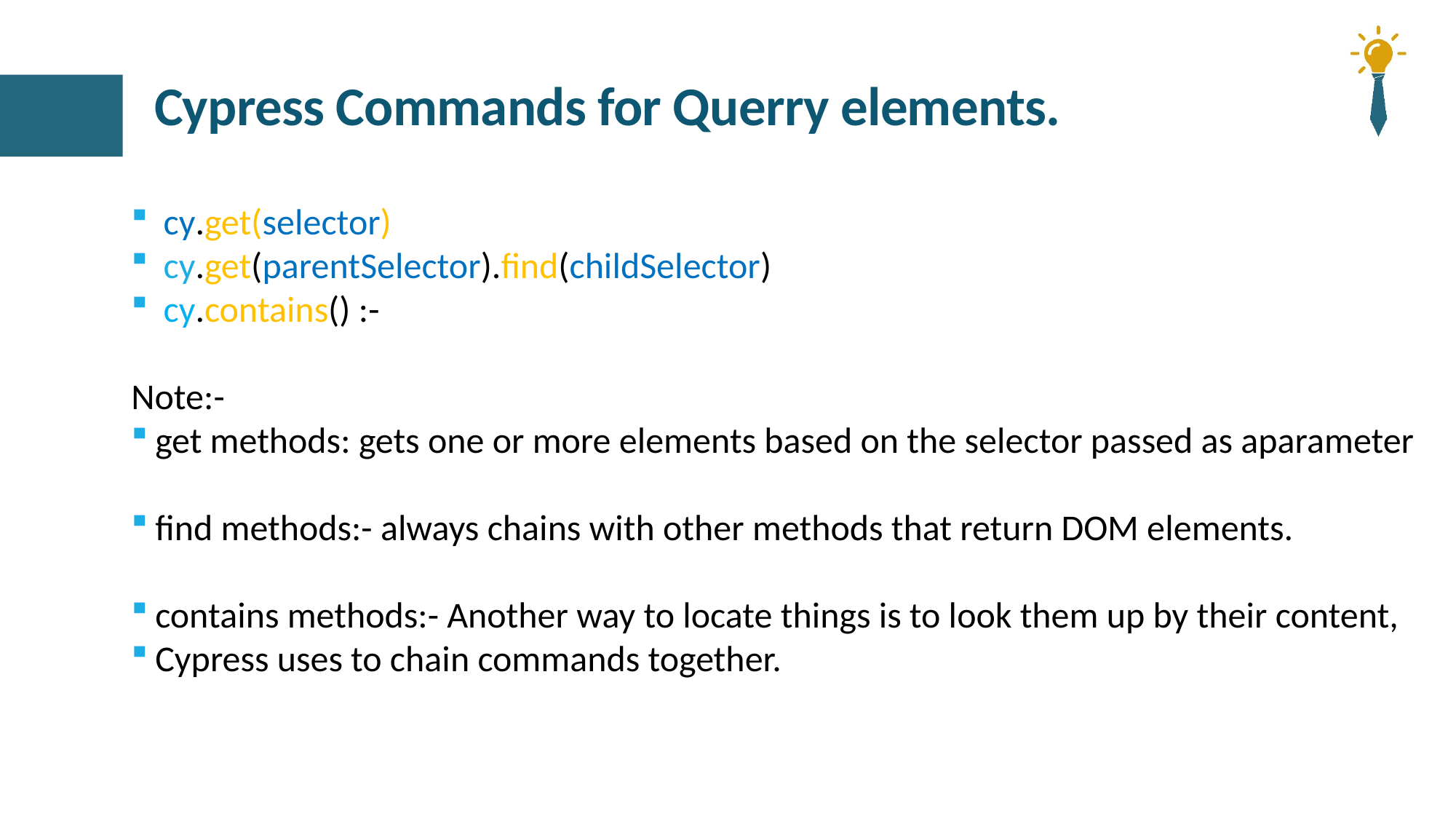

# Cypress Commands for Querry elements.

 cy.get(selector)
 cy.get(parentSelector).find(childSelector)
 cy.contains() :-

Note:-
get methods: gets one or more elements based on the selector passed as aparameter

find methods:- always chains with other methods that return DOM elements.

contains methods:- Another way to locate things is to look them up by their content,
Cypress uses to chain commands together.